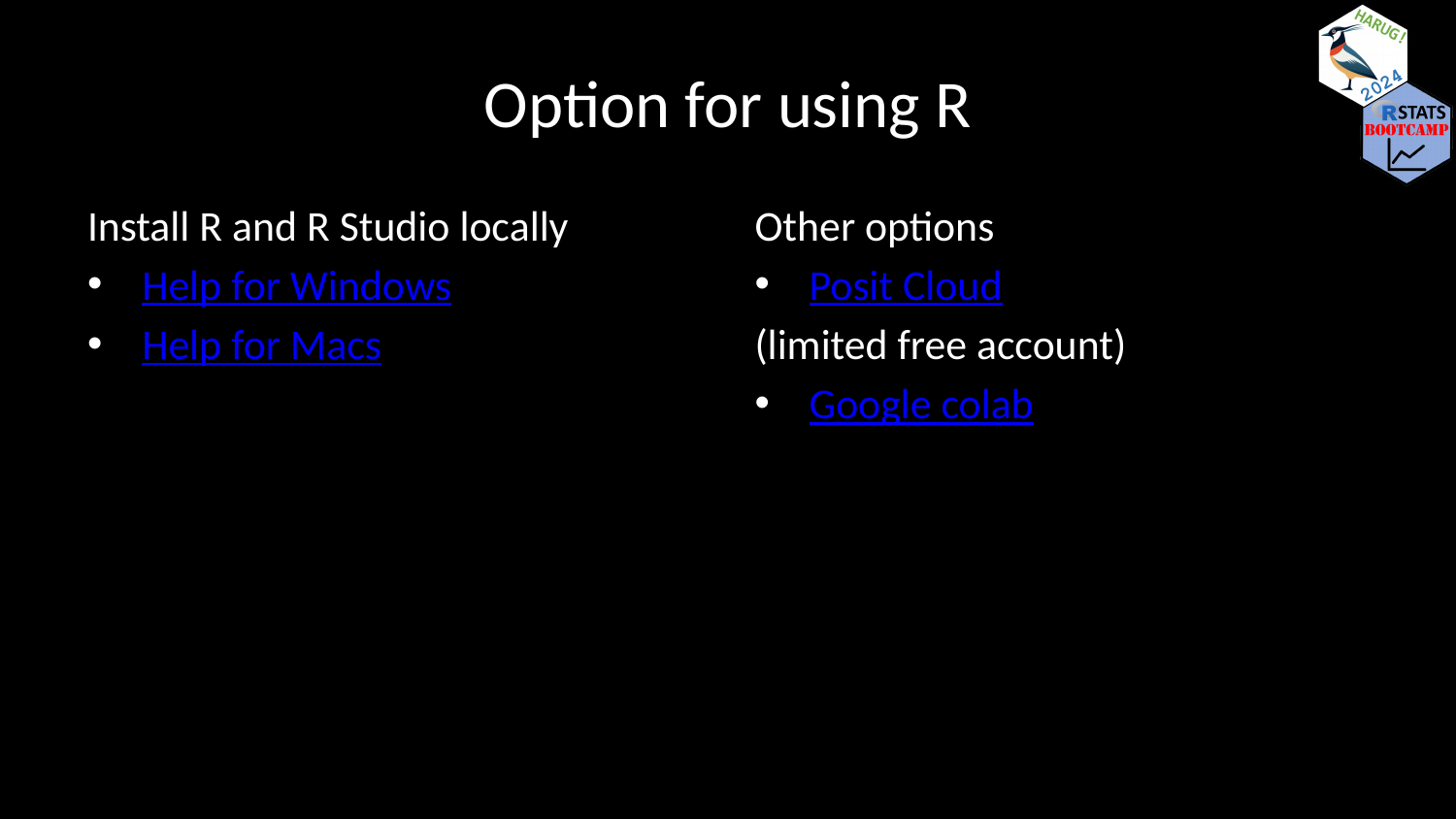

# Option for using R
Install R and R Studio locally
Help for Windows
Help for Macs
Other options
Posit Cloud
(limited free account)
Google colab